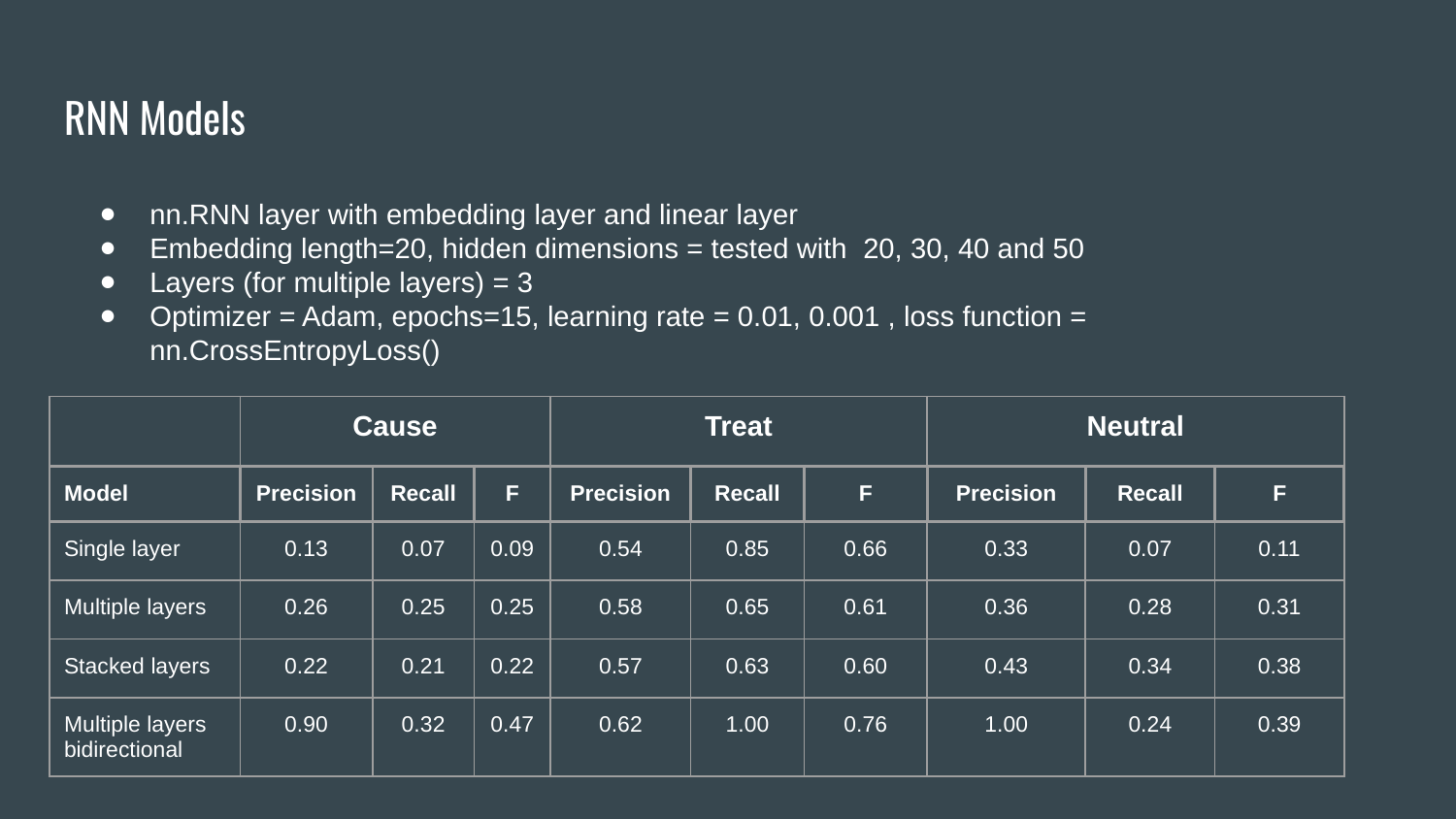

# RNN Models
nn.RNN layer with embedding layer and linear layer
Embedding length=20, hidden dimensions = tested with  20, 30, 40 and 50
Layers (for multiple layers) = 3
Optimizer = Adam, epochs=15, learning rate = 0.01, 0.001 , loss function = nn.CrossEntropyLoss()
|  | Cause |  |  | Treat |  |  | Neutral |  |  |
| --- | --- | --- | --- | --- | --- | --- | --- | --- | --- |
| Model | Precision | Recall | F | Precision | Recall | F | Precision | Recall | F |
| Single layer | 0.13 | 0.07 | 0.09 | 0.54 | 0.85 | 0.66 | 0.33 | 0.07 | 0.11 |
| Multiple layers | 0.26 | 0.25 | 0.25 | 0.58 | 0.65 | 0.61 | 0.36 | 0.28 | 0.31 |
| Stacked layers | 0.22 | 0.21 | 0.22 | 0.57 | 0.63 | 0.60 | 0.43 | 0.34 | 0.38 |
| Multiple layers bidirectional | 0.90 | 0.32 | 0.47 | 0.62 | 1.00 | 0.76 | 1.00 | 0.24 | 0.39 |